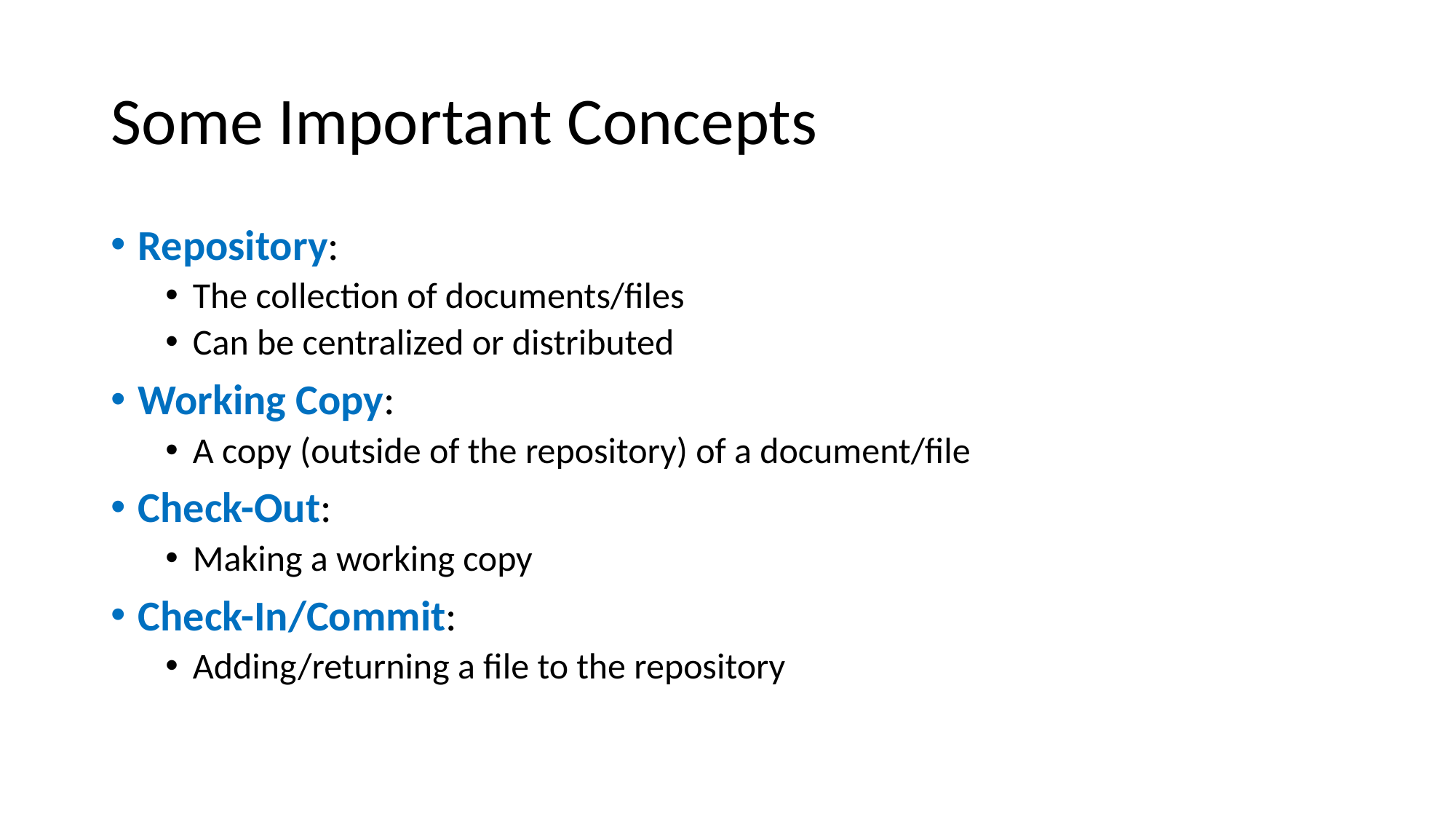

# Some Important Concepts
Repository:
The collection of documents/files
Can be centralized or distributed
Working Copy:
A copy (outside of the repository) of a document/file
Check-Out:
Making a working copy
Check-In/Commit:
Adding/returning a file to the repository